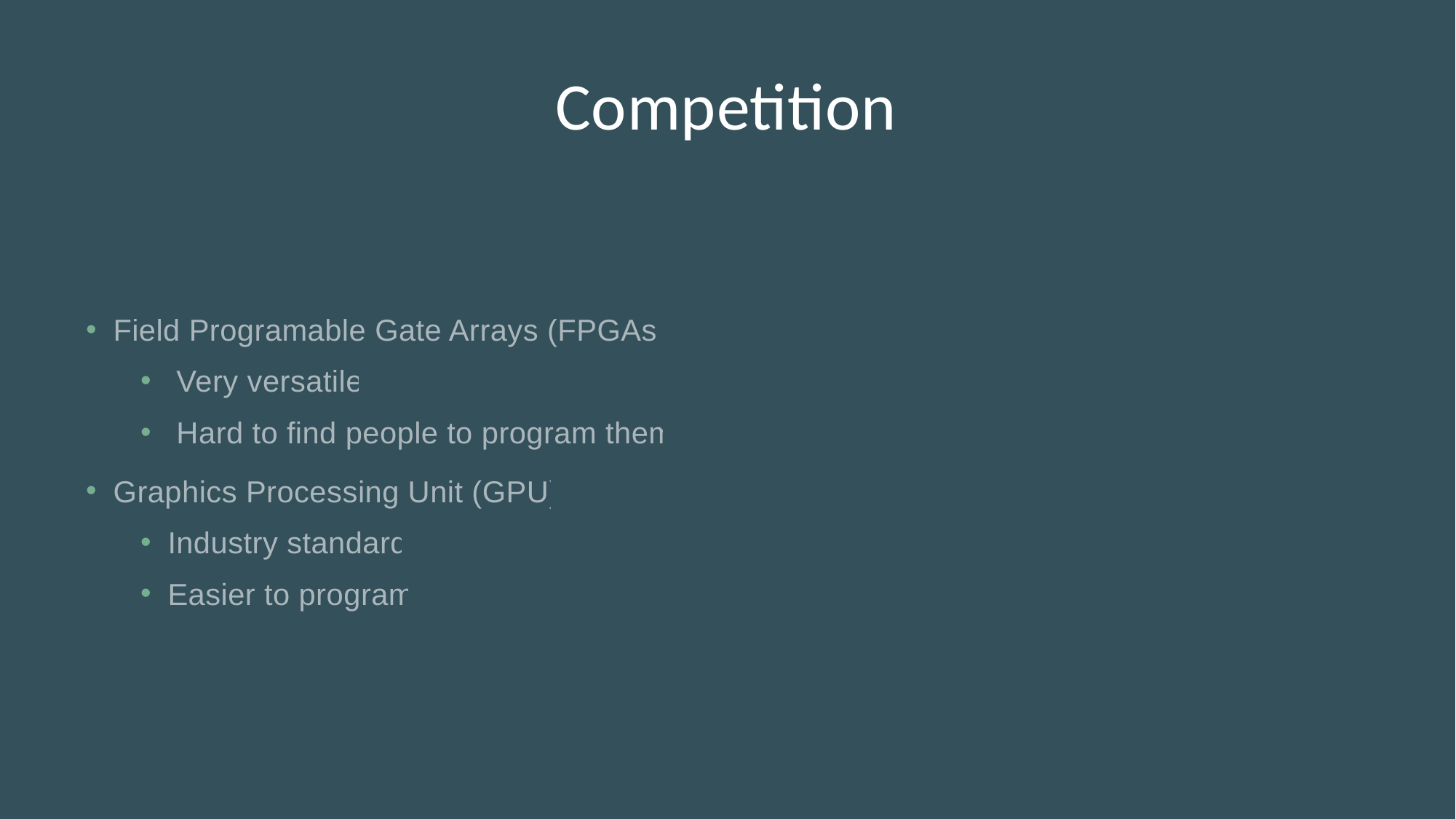

# Competition
Field Programable Gate Arrays (FPGAs)
 Very versatile
 Hard to find people to program them
Graphics Processing Unit (GPU)
Industry standard
Easier to program